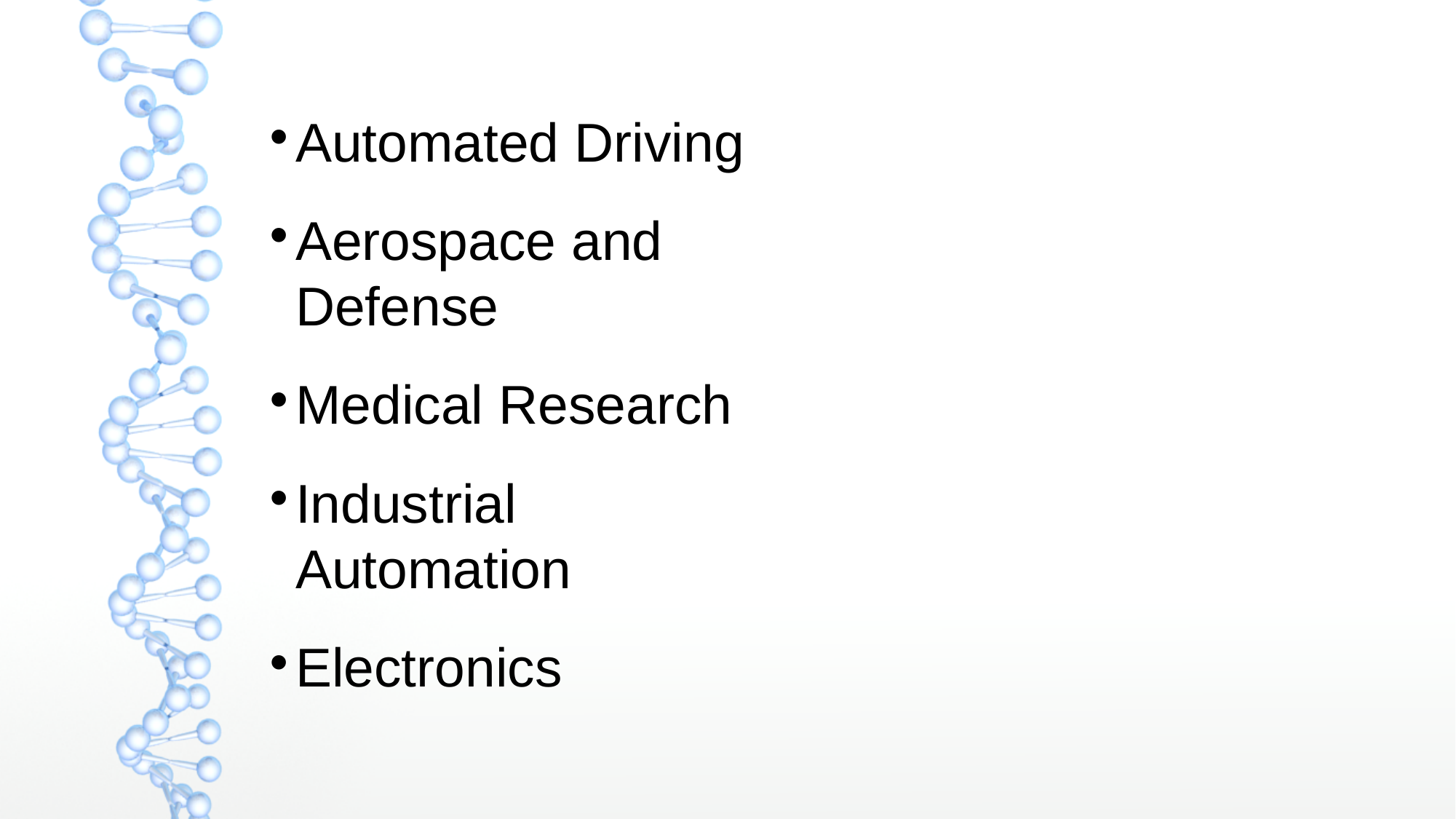

Automated Driving
Aerospace and Defense
Medical Research
Industrial Automation
Electronics